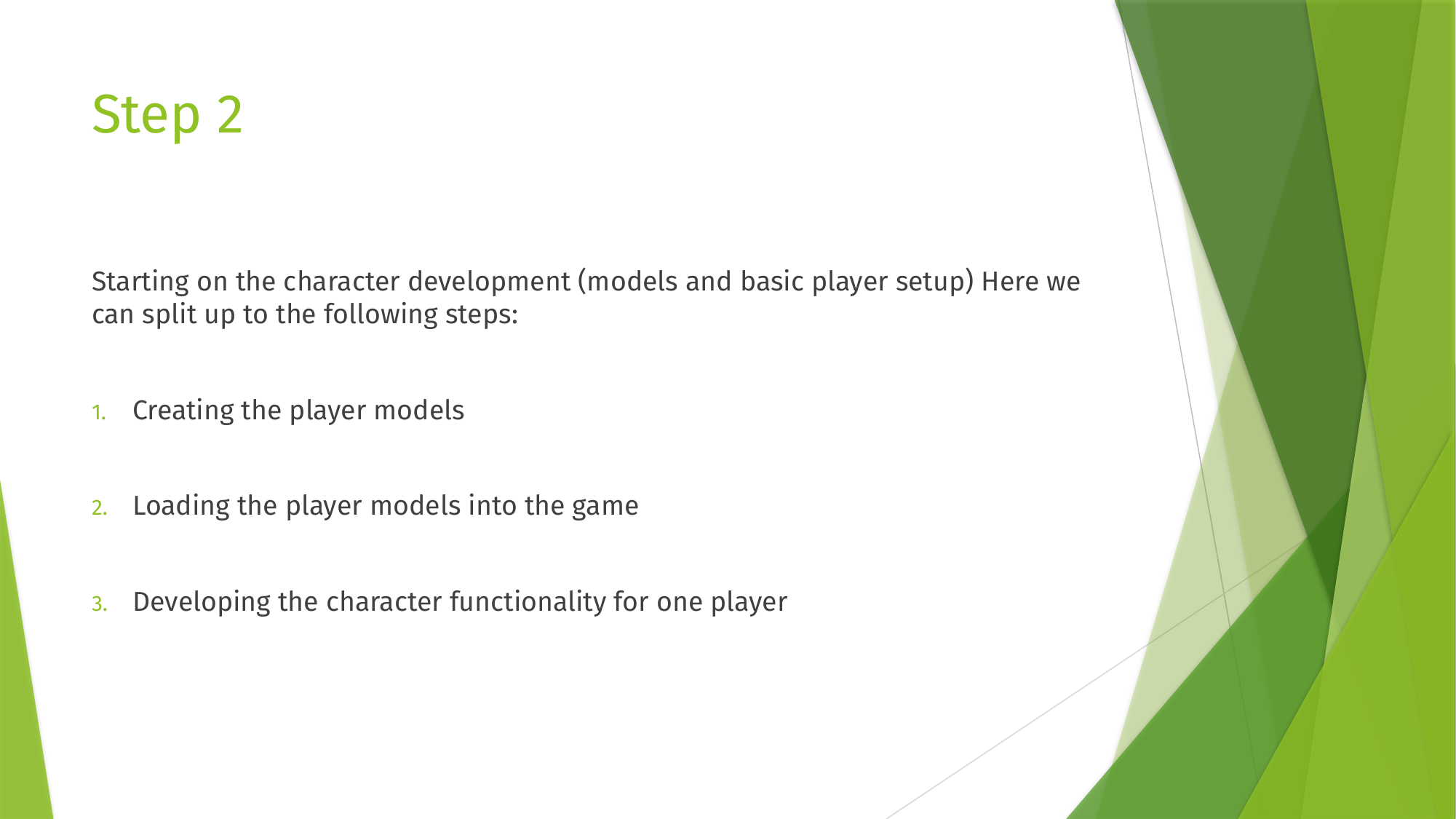

# Step 2
Starting on the character development (models and basic player setup) Here we can split up to the following steps:

Creating the player models

Loading the player models into the game

Developing the character functionality for one player